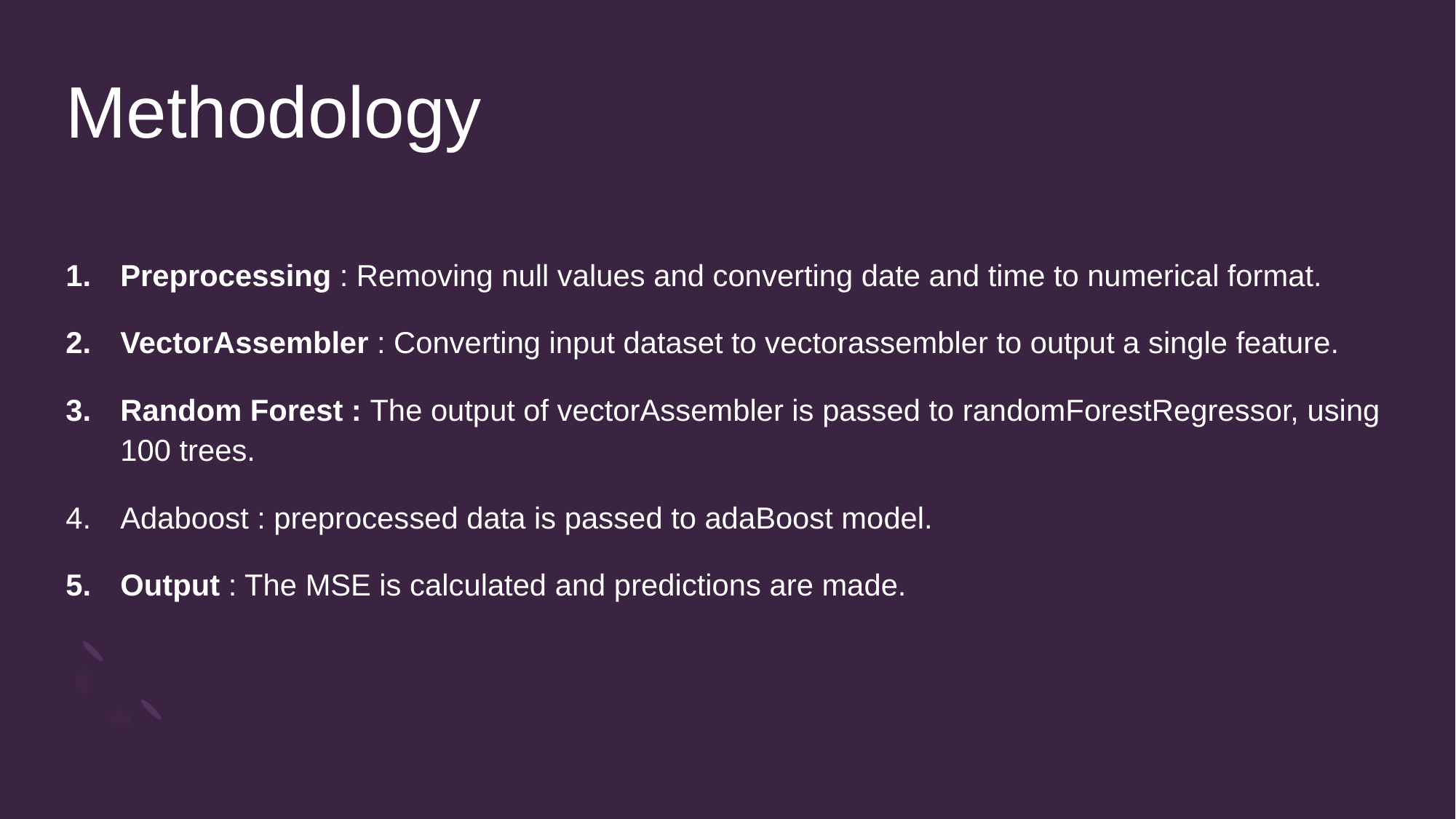

# Methodology
Preprocessing : Removing null values and converting date and time to numerical format.
VectorAssembler : Converting input dataset to vectorassembler to output a single feature.
Random Forest : The output of vectorAssembler is passed to randomForestRegressor, using 100 trees.
Adaboost : preprocessed data is passed to adaBoost model.
Output : The MSE is calculated and predictions are made.